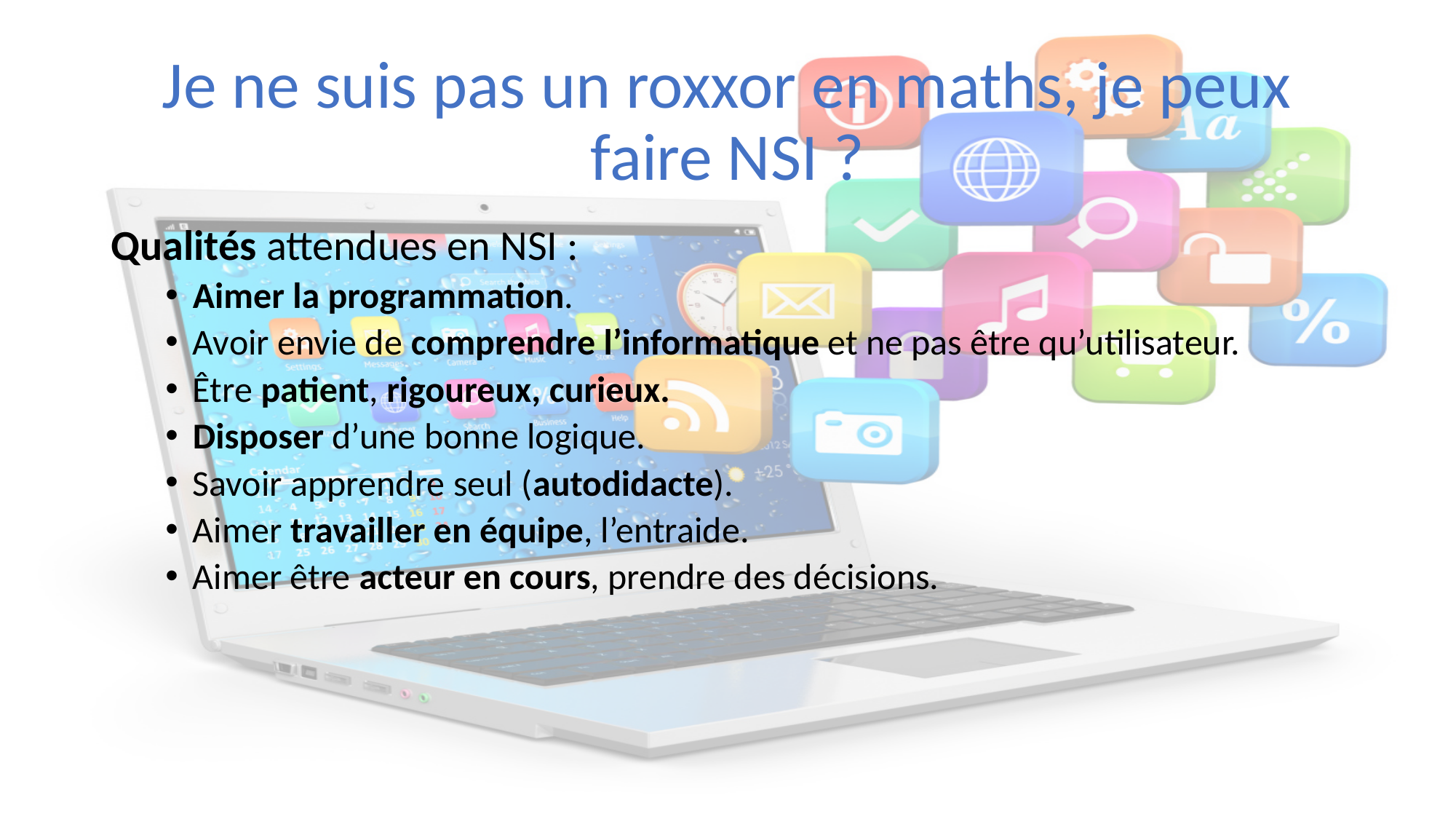

# Je ne suis pas un roxxor en maths, je peux faire NSI ?
Qualités attendues en NSI :
Aimer la programmation.
Avoir envie de comprendre l’informatique et ne pas être qu’utilisateur.
Être patient, rigoureux, curieux.
Disposer d’une bonne logique.
Savoir apprendre seul (autodidacte).
Aimer travailler en équipe, l’entraide.
Aimer être acteur en cours, prendre des décisions.